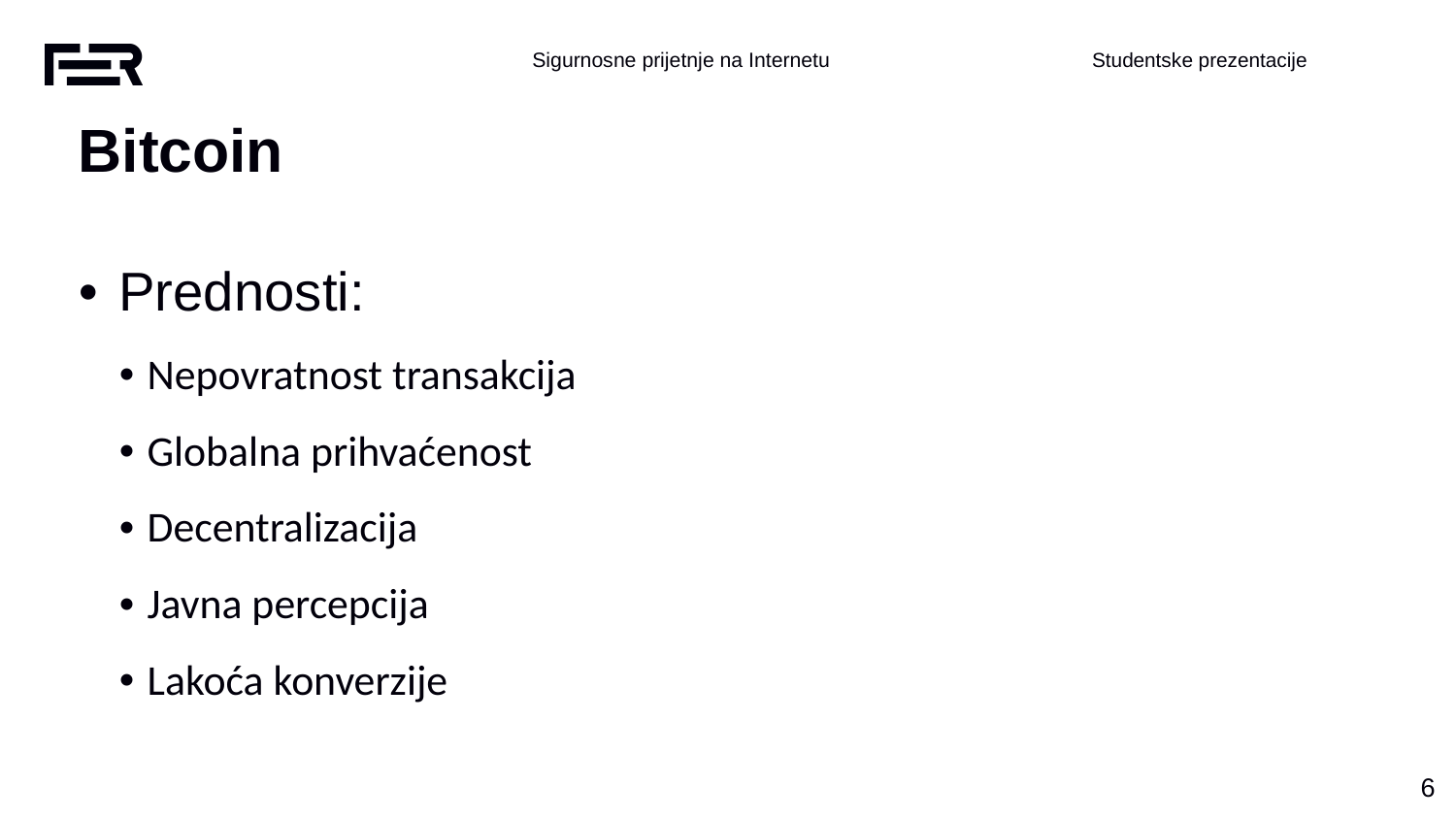

Bitcoin
Prednosti:
Nepovratnost transakcija
Globalna prihvaćenost
Decentralizacija
Javna percepcija
Lakoća konverzije
6